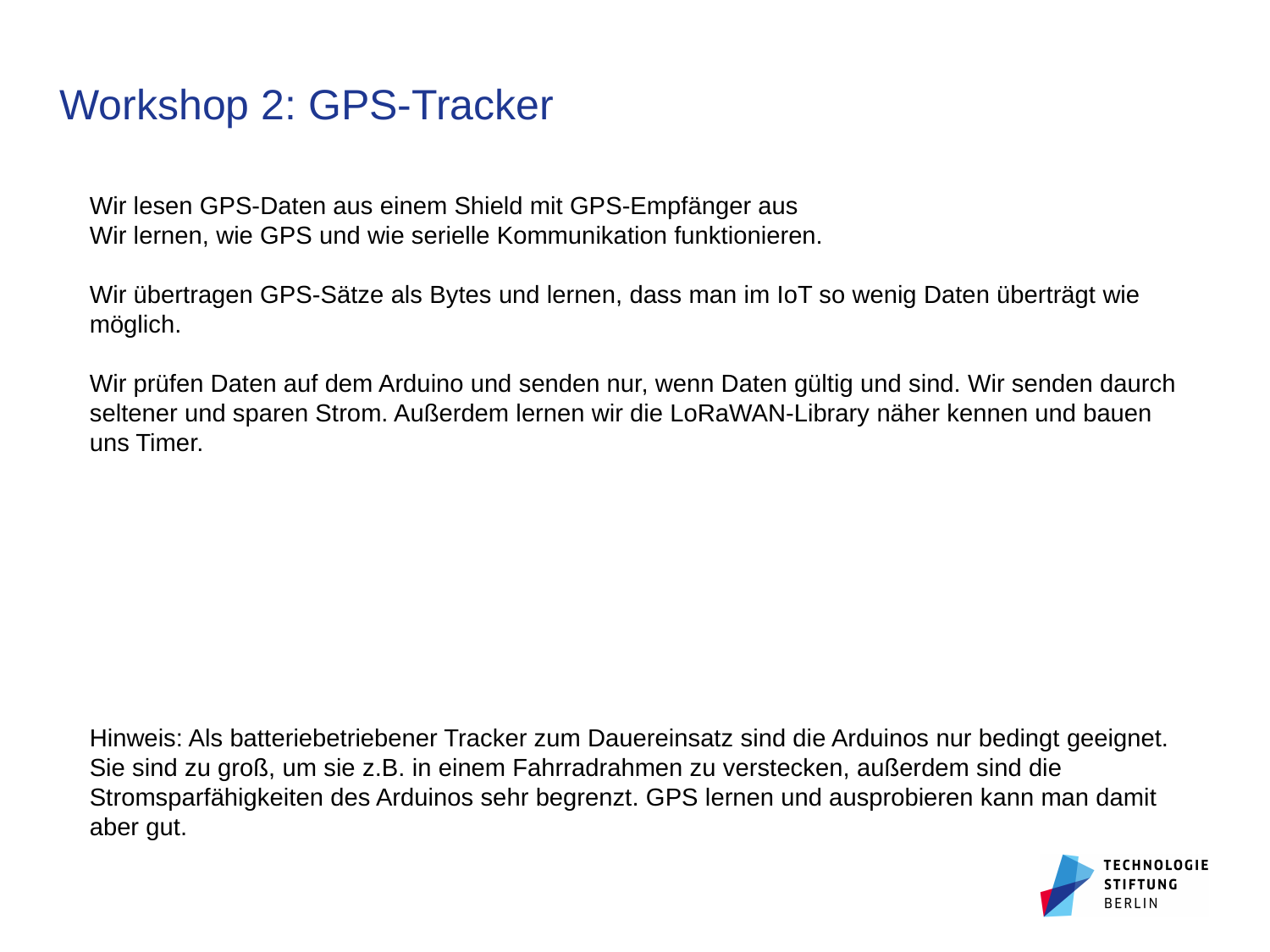

# Workshop 2: GPS-Tracker
Wir lesen GPS-Daten aus einem Shield mit GPS-Empfänger aus
Wir lernen, wie GPS und wie serielle Kommunikation funktionieren.

Wir übertragen GPS-Sätze als Bytes und lernen, dass man im IoT so wenig Daten überträgt wie möglich.

Wir prüfen Daten auf dem Arduino und senden nur, wenn Daten gültig und sind. Wir senden daurch seltener und sparen Strom. Außerdem lernen wir die LoRaWAN-Library näher kennen und bauen uns Timer.

Hinweis: Als batteriebetriebener Tracker zum Dauereinsatz sind die Arduinos nur bedingt geeignet. Sie sind zu groß, um sie z.B. in einem Fahrradrahmen zu verstecken, außerdem sind die Stromsparfähigkeiten des Arduinos sehr begrenzt. GPS lernen und ausprobieren kann man damit aber gut.